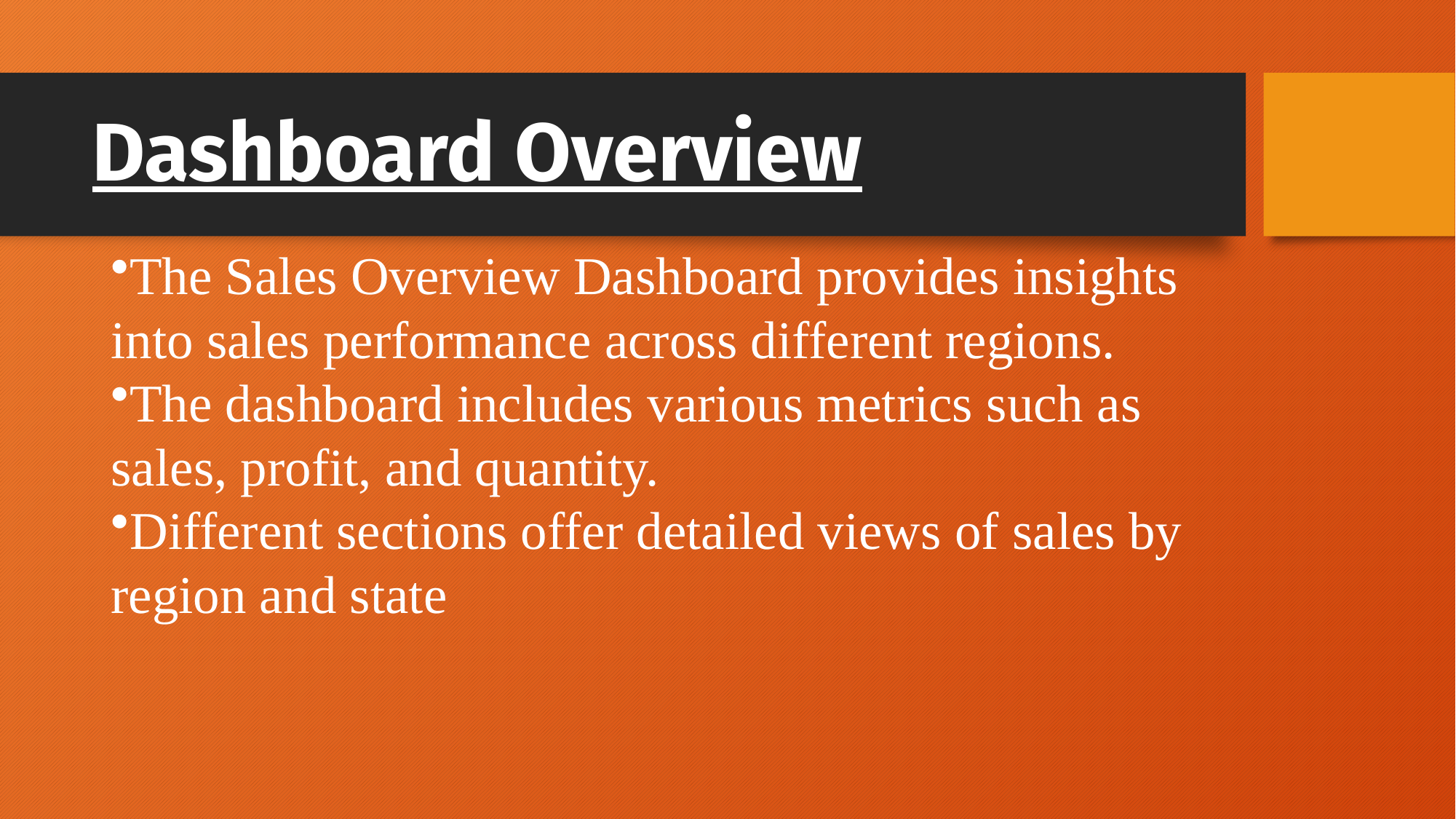

# Dashboard Overview
The Sales Overview Dashboard provides insights into sales performance across different regions.
The dashboard includes various metrics such as sales, profit, and quantity.
Different sections offer detailed views of sales by region and state